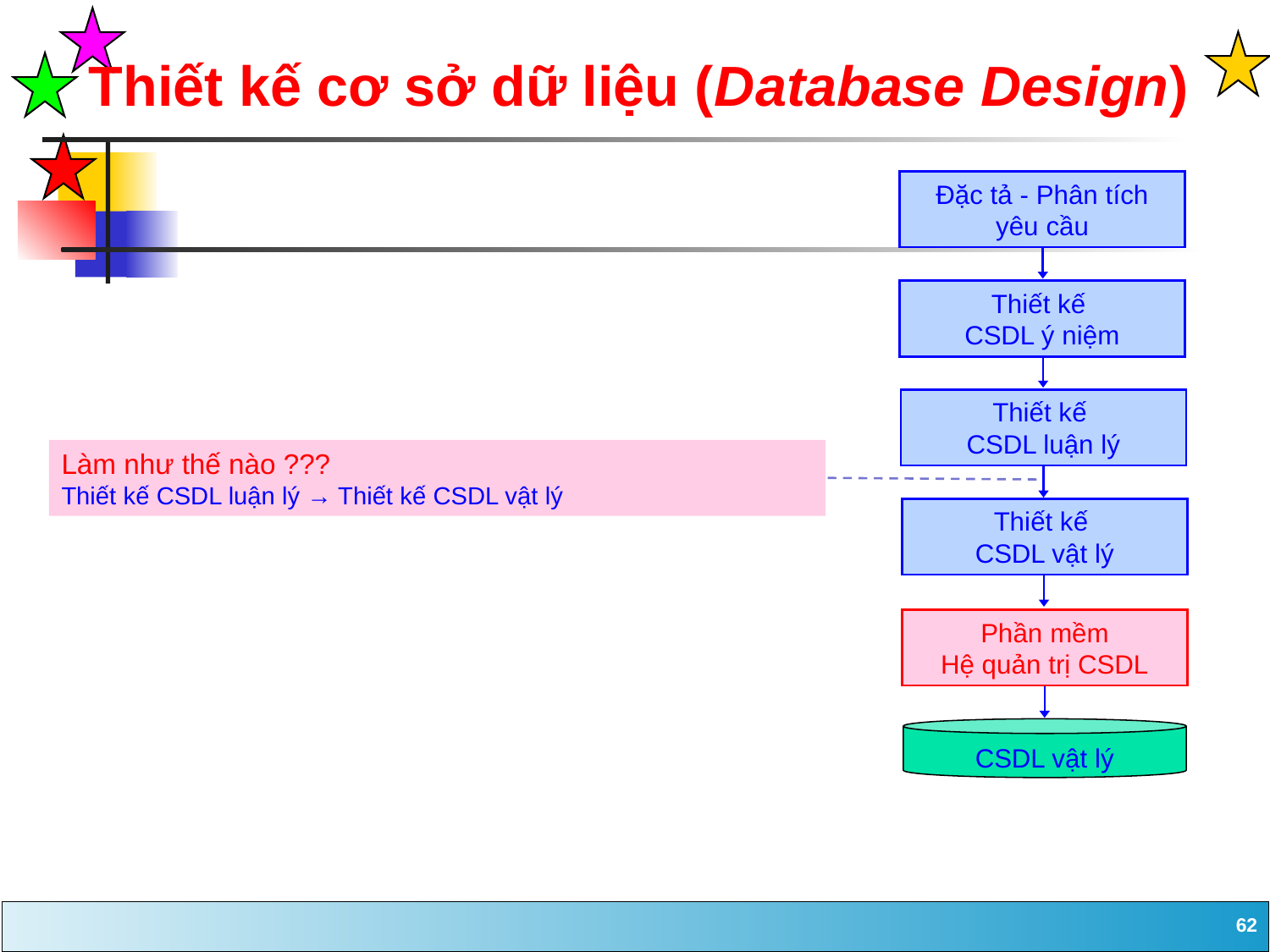

Thiết kế cơ sở dữ liệu (Database Design)
Đặc tả - Phân tích yêu cầu
Thiết kế
CSDL ý niệm
Thiết kế
CSDL luận lý
Thiết kế
CSDL vật lý
Phần mềm
Hệ quản trị CSDL

CSDL vật lý
Làm như thế nào ???
Thiết kế CSDL luận lý → Thiết kế CSDL vật lý